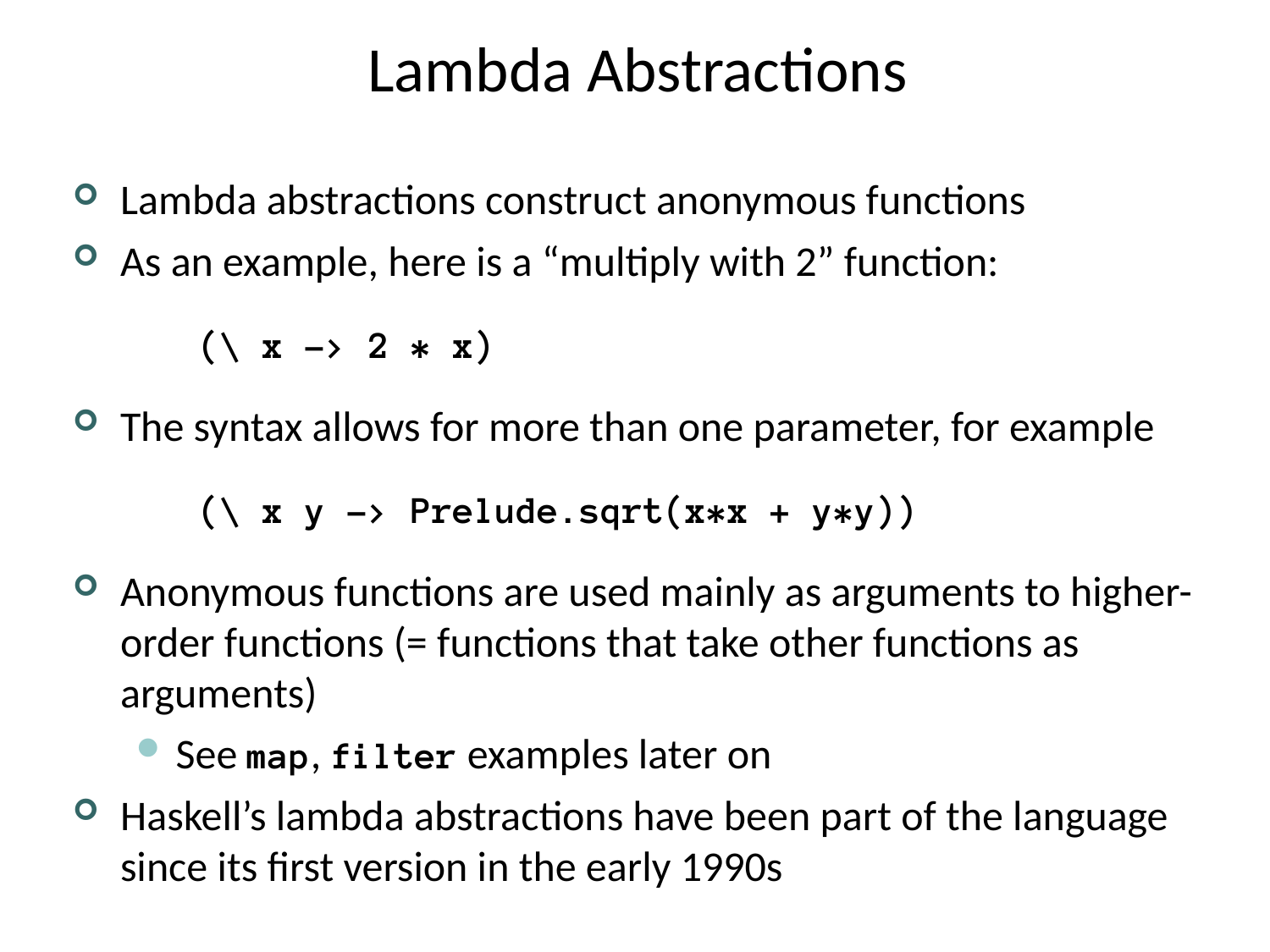

# Lambda Abstractions
Lambda abstractions construct anonymous functions
As an example, here is a “multiply with 2” function:
	(\ x -> 2 * x)
The syntax allows for more than one parameter, for example
	(\ x y -> Prelude.sqrt(x*x + y*y))
Anonymous functions are used mainly as arguments to higher-order functions (= functions that take other functions as arguments)
See map, filter examples later on
Haskell’s lambda abstractions have been part of the language since its first version in the early 1990s